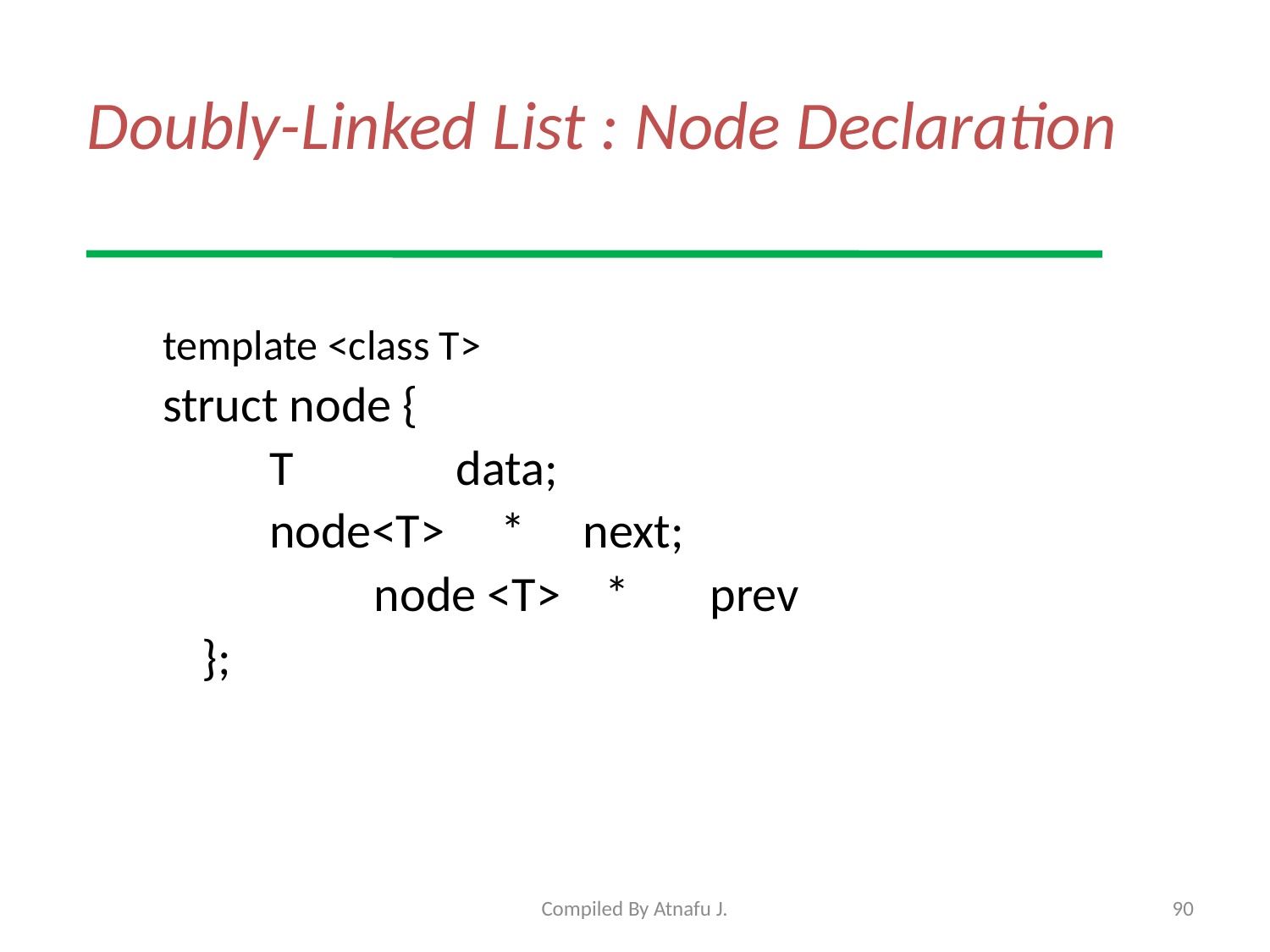

# Doubly-Linked List : Node Declaration
template <class T>
struct node {
	      T 		data;
	      node<T>     *	next;
		    node <T>    *	prev
	};

Compiled By Atnafu J.
90